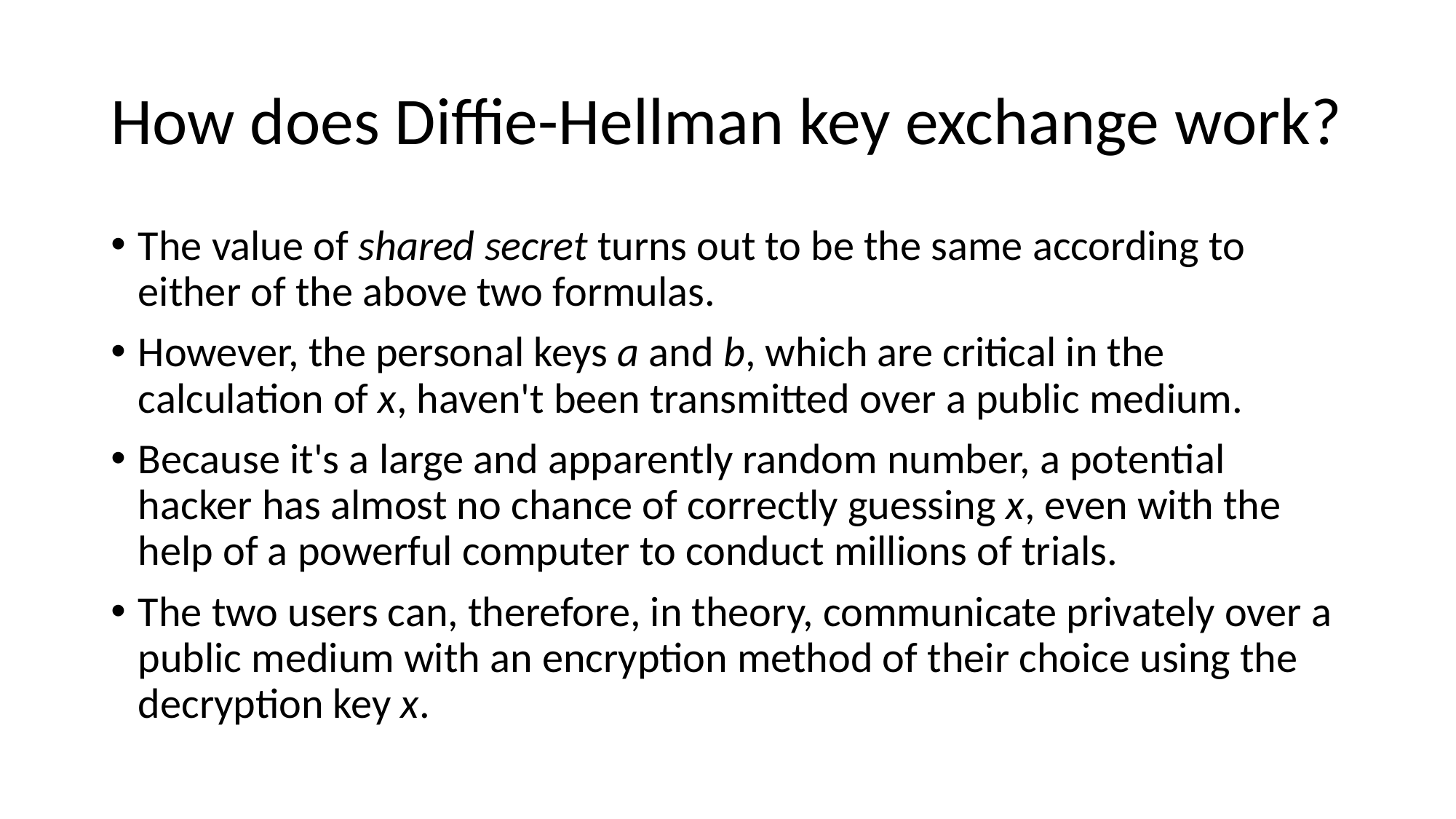

# How does Diffie-Hellman key exchange work?
The value of shared secret turns out to be the same according to either of the above two formulas.
However, the personal keys a and b, which are critical in the calculation of x, haven't been transmitted over a public medium.
Because it's a large and apparently random number, a potential hacker has almost no chance of correctly guessing x, even with the help of a powerful computer to conduct millions of trials.
The two users can, therefore, in theory, communicate privately over a public medium with an encryption method of their choice using the decryption key x.